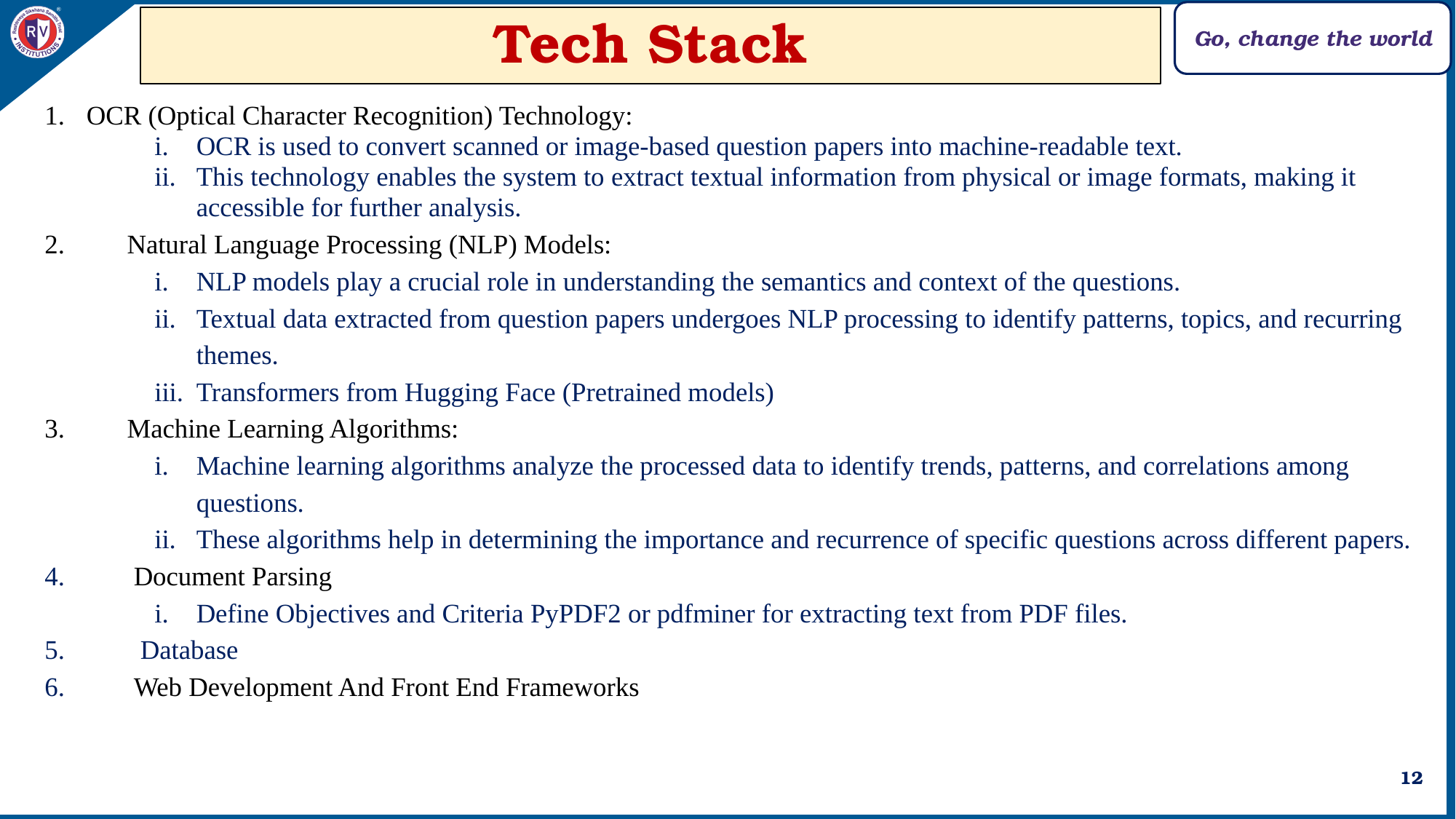

# Tech Stack
OCR (Optical Character Recognition) Technology:
OCR is used to convert scanned or image-based question papers into machine-readable text.
This technology enables the system to extract textual information from physical or image formats, making it accessible for further analysis.
      Natural Language Processing (NLP) Models:
NLP models play a crucial role in understanding the semantics and context of the questions.
Textual data extracted from question papers undergoes NLP processing to identify patterns, topics, and recurring themes.
Transformers from Hugging Face (Pretrained models)
      Machine Learning Algorithms:
Machine learning algorithms analyze the processed data to identify trends, patterns, and correlations among questions.
These algorithms help in determining the importance and recurrence of specific questions across different papers.
       Document Parsing
Define Objectives and Criteria PyPDF2 or pdfminer for extracting text from PDF files.
        Database
       Web Development And Front End Frameworks

12